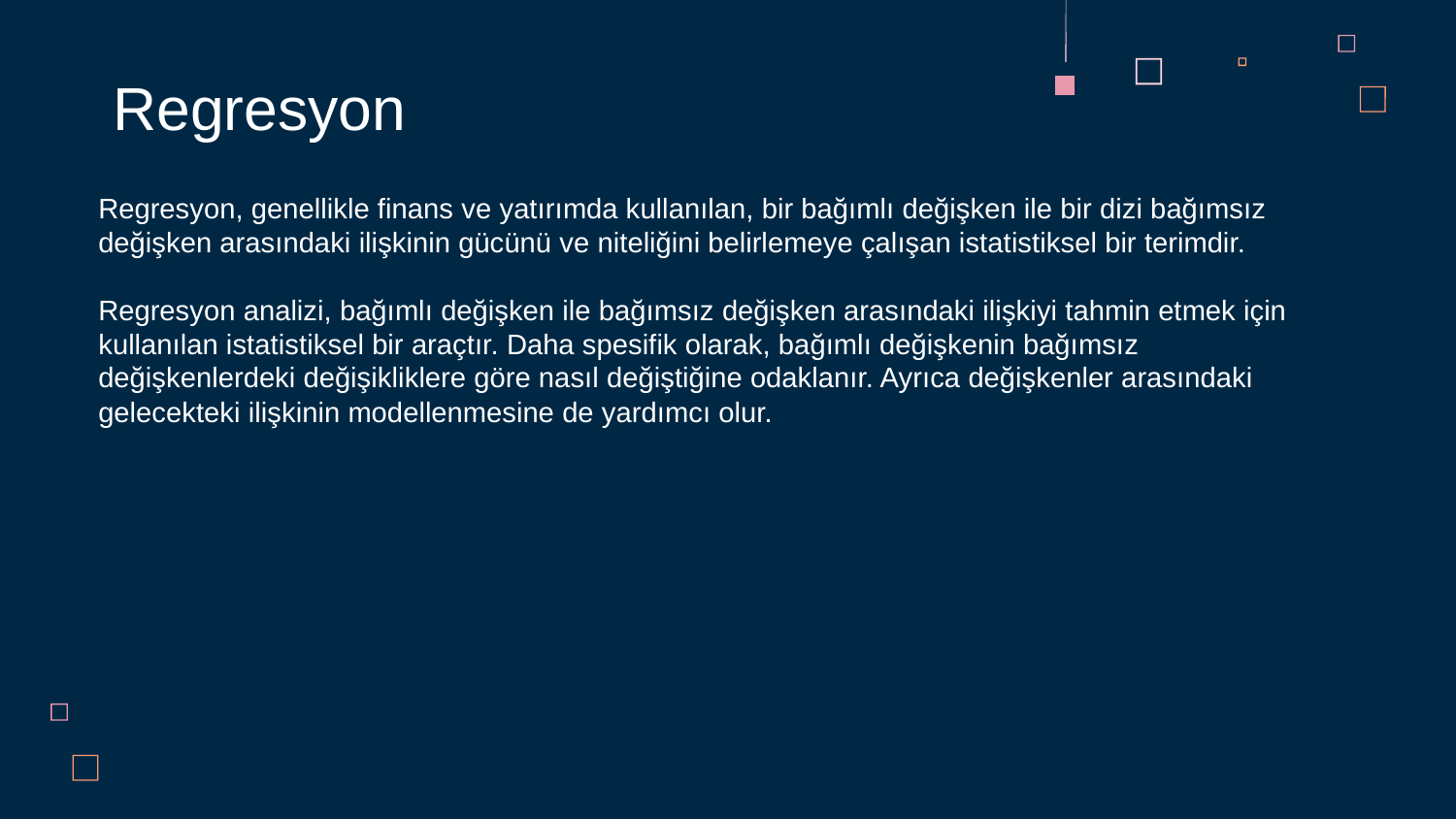

Regresyon
Regresyon, genellikle finans ve yatırımda kullanılan, bir bağımlı değişken ile bir dizi bağımsız değişken arasındaki ilişkinin gücünü ve niteliğini belirlemeye çalışan istatistiksel bir terimdir.

Regresyon analizi, bağımlı değişken ile bağımsız değişken arasındaki ilişkiyi tahmin etmek için kullanılan istatistiksel bir araçtır. Daha spesifik olarak, bağımlı değişkenin bağımsız değişkenlerdeki değişikliklere göre nasıl değiştiğine odaklanır. Ayrıca değişkenler arasındaki gelecekteki ilişkinin modellenmesine de yardımcı olur.